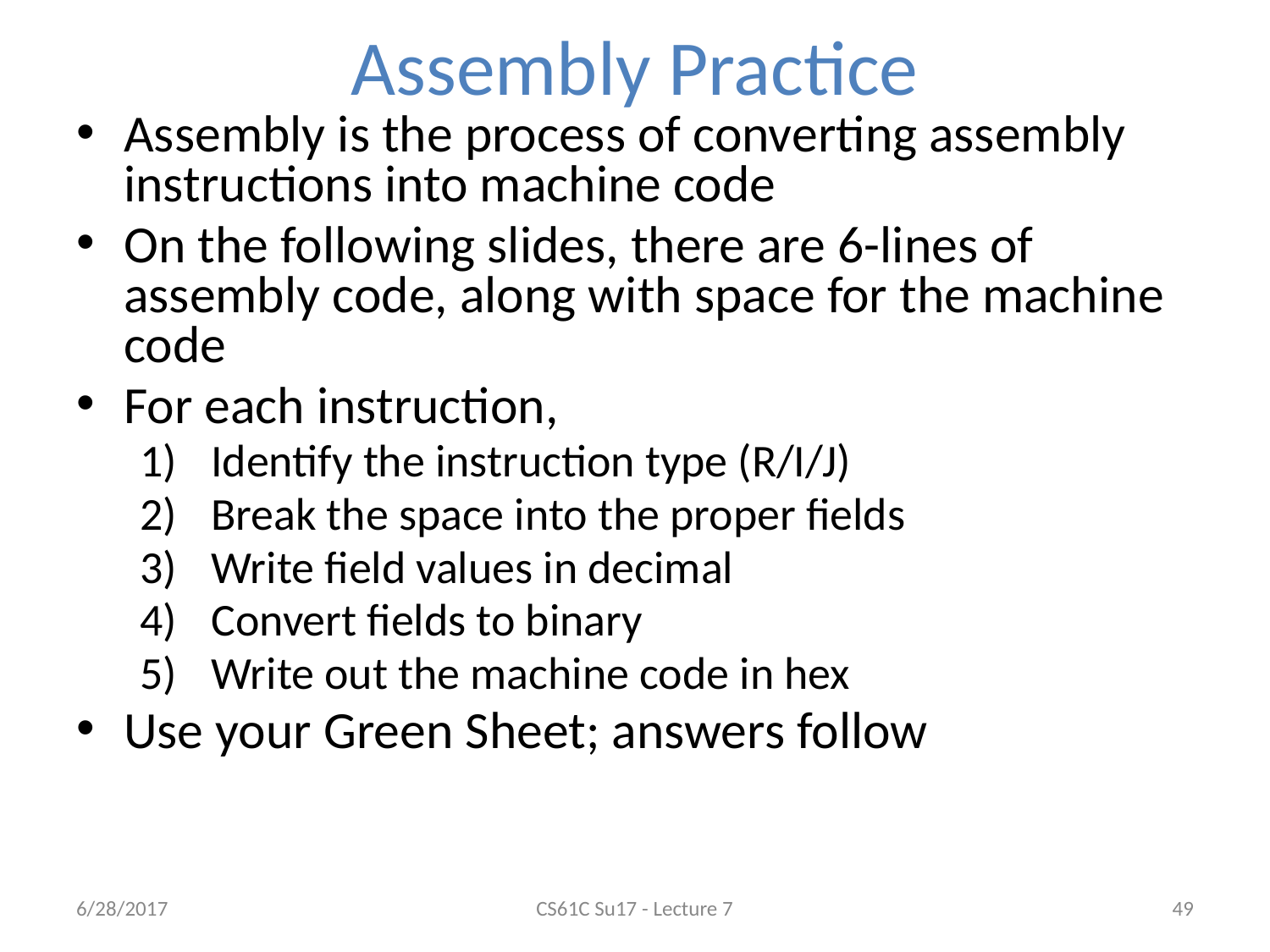

# Assembly Practice
Assembly is the process of converting assembly instructions into machine code
On the following slides, there are 6-lines of assembly code, along with space for the machine code
For each instruction,
Identify the instruction type (R/I/J)
Break the space into the proper fields
Write field values in decimal
Convert fields to binary
Write out the machine code in hex
Use your Green Sheet; answers follow
6/28/2017
CS61C Su17 - Lecture 7
49